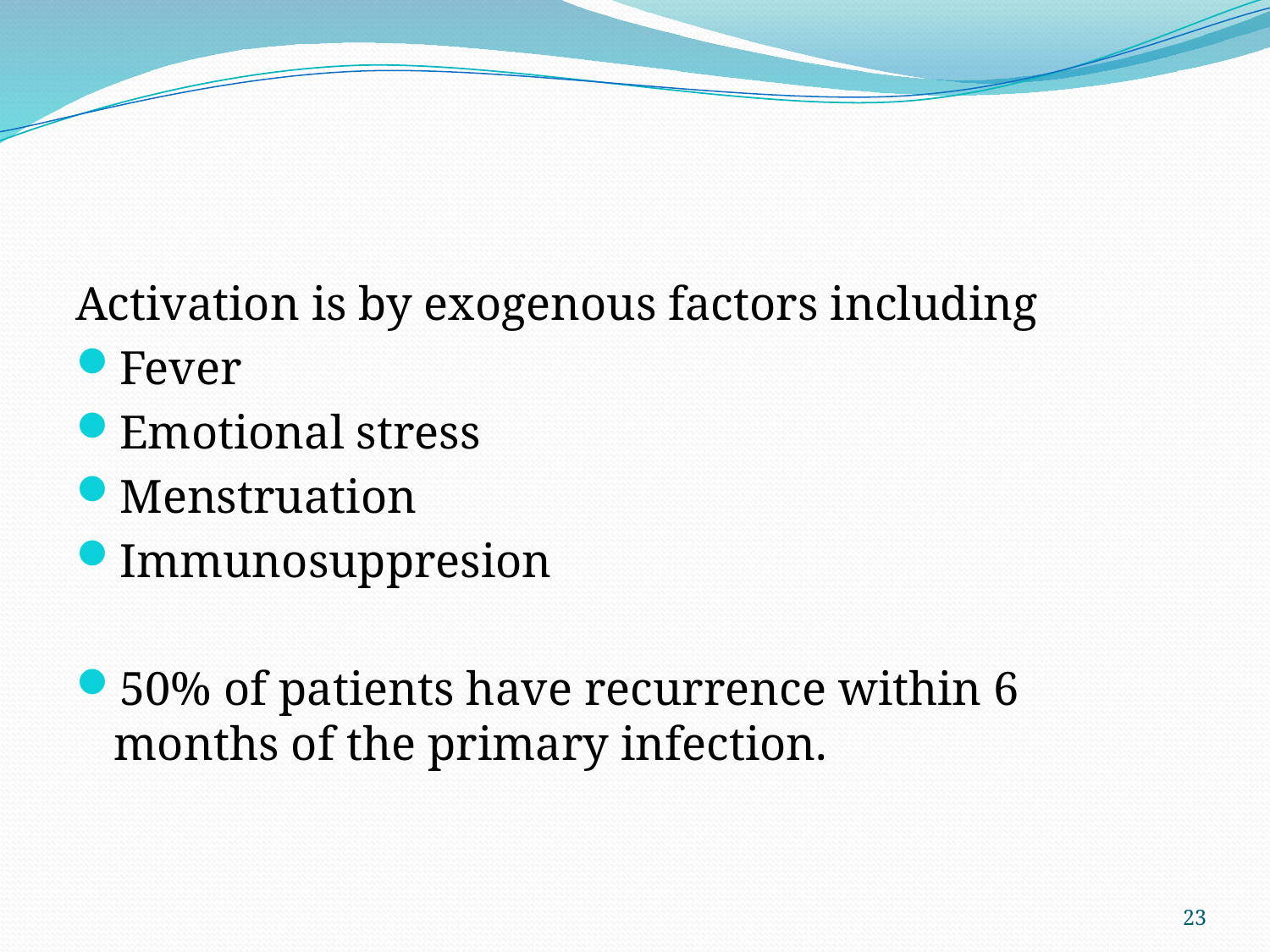

#
Activation is by exogenous factors including
Fever
Emotional stress
Menstruation
Immunosuppresion

50% of patients have recurrence within 6 months of the primary infection.

23